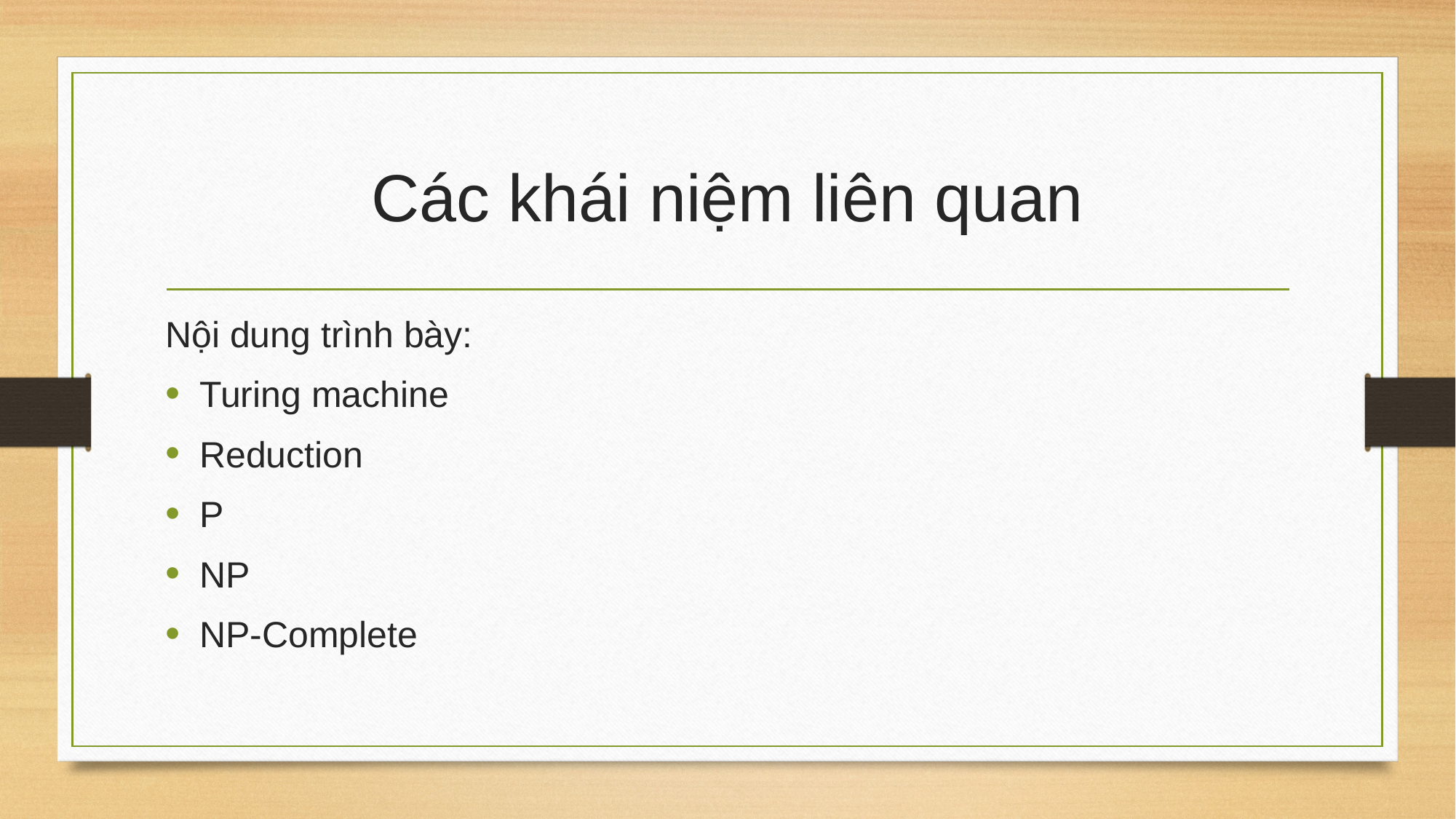

# Các khái niệm liên quan
Nội dung trình bày:
Turing machine
Reduction
P
NP
NP-Complete